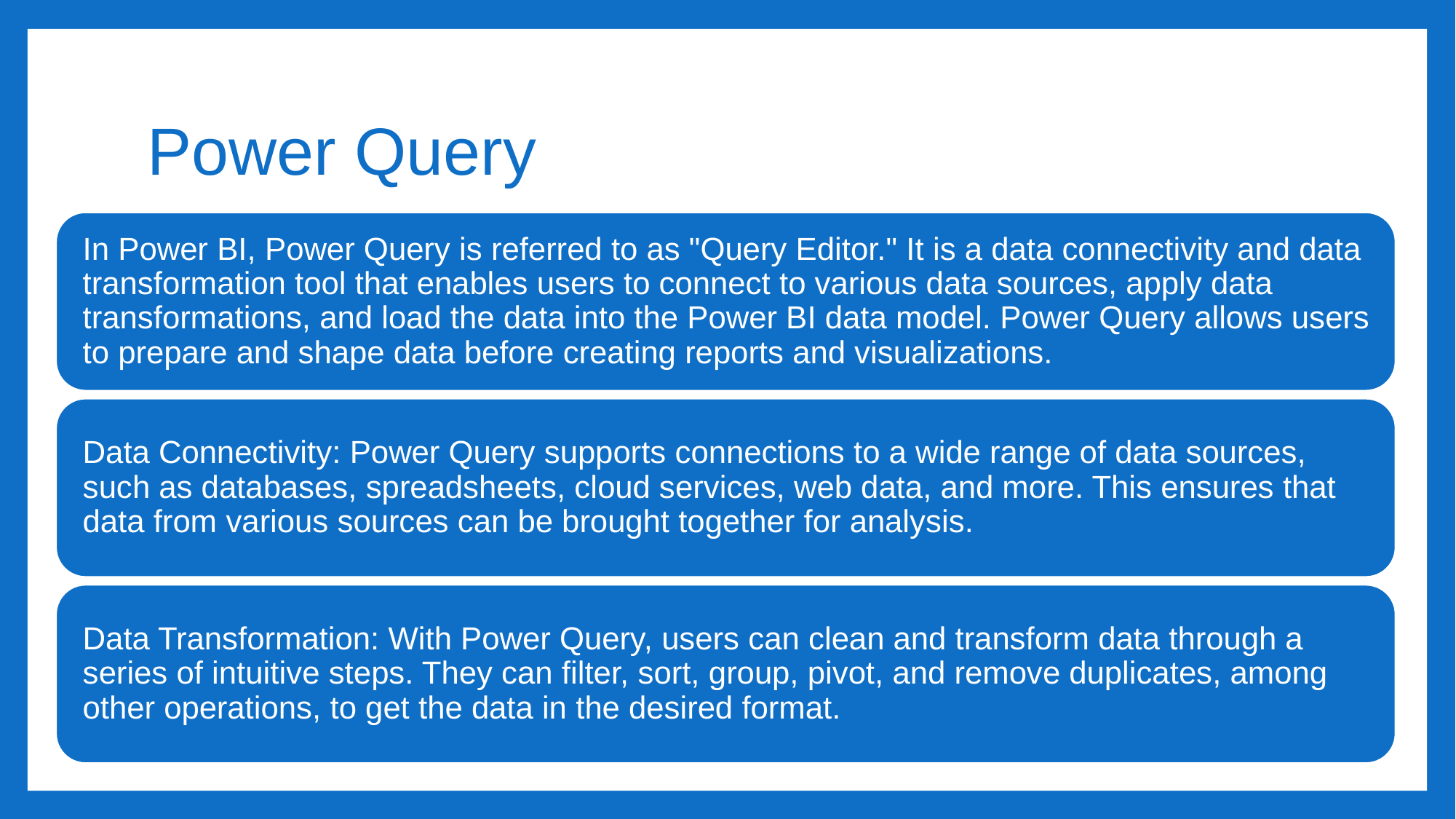

# Power Query
In Power BI, Power Query is referred to as "Query Editor." It is a data connectivity and data transformation tool that enables users to connect to various data sources, apply data transformations, and load the data into the Power BI data model. Power Query allows users to prepare and shape data before creating reports and visualizations.
Data Connectivity: Power Query supports connections to a wide range of data sources, such as databases, spreadsheets, cloud services, web data, and more. This ensures that data from various sources can be brought together for analysis.
Data Transformation: With Power Query, users can clean and transform data through a series of intuitive steps. They can filter, sort, group, pivot, and remove duplicates, among other operations, to get the data in the desired format.